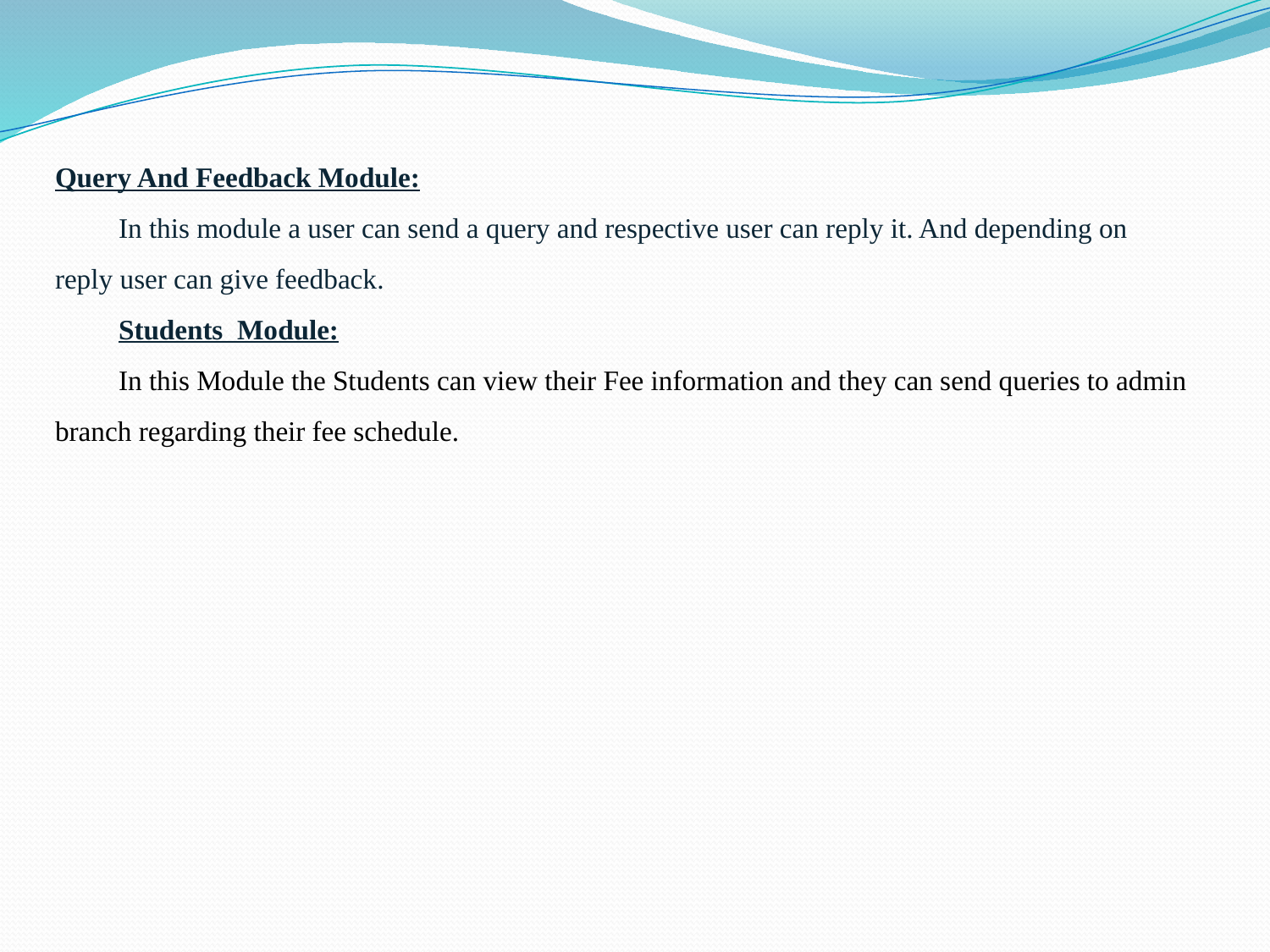

Query And Feedback Module:
In this module a user can send a query and respective user can reply it. And depending on reply user can give feedback.
Students  Module:
In this Module the Students can view their Fee information and they can send queries to admin branch regarding their fee schedule.